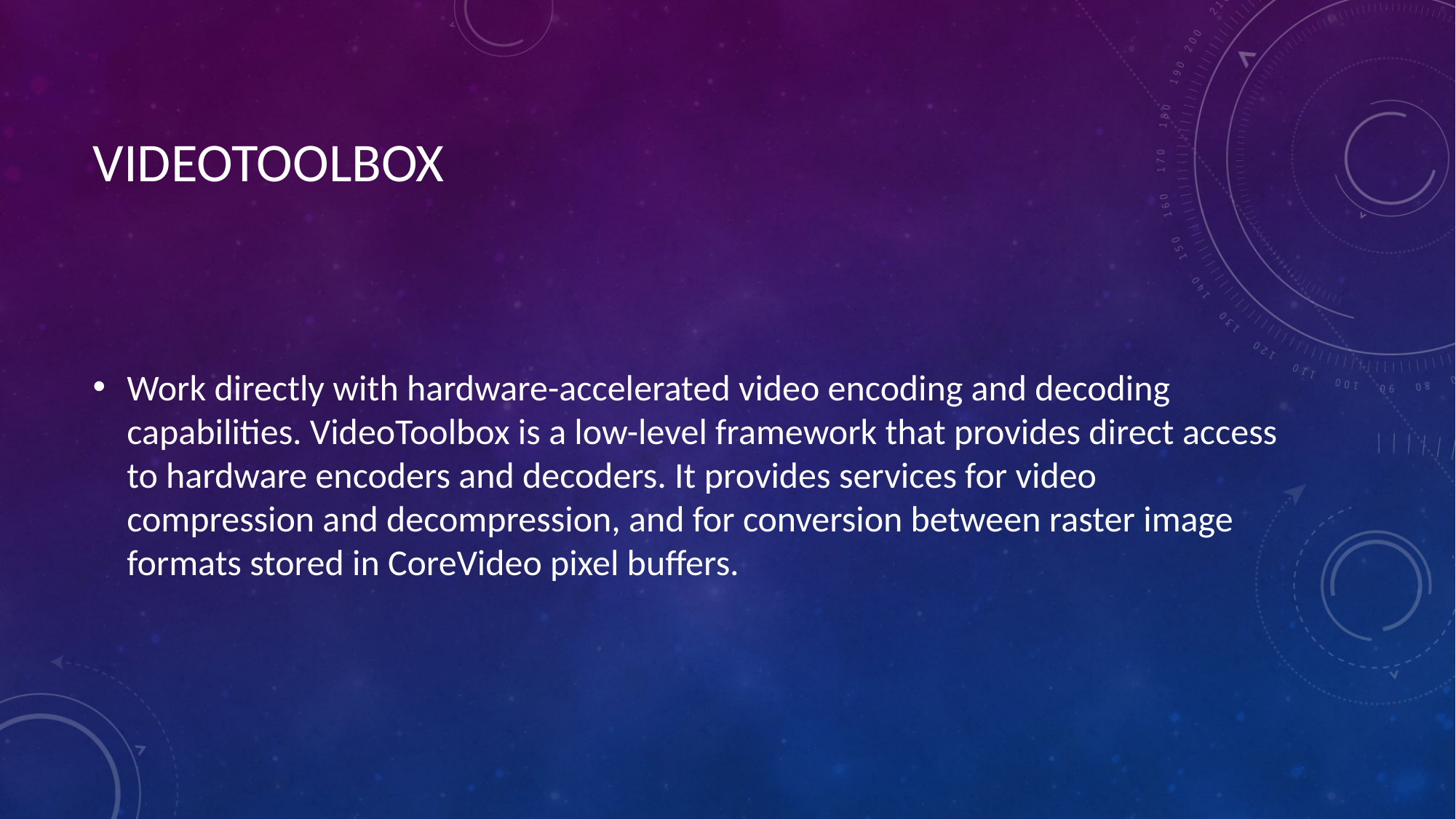

# VideoToolbox
Work directly with hardware-accelerated video encoding and decoding capabilities. VideoToolbox is a low-level framework that provides direct access to hardware encoders and decoders. It provides services for video compression and decompression, and for conversion between raster image formats stored in CoreVideo pixel buffers.